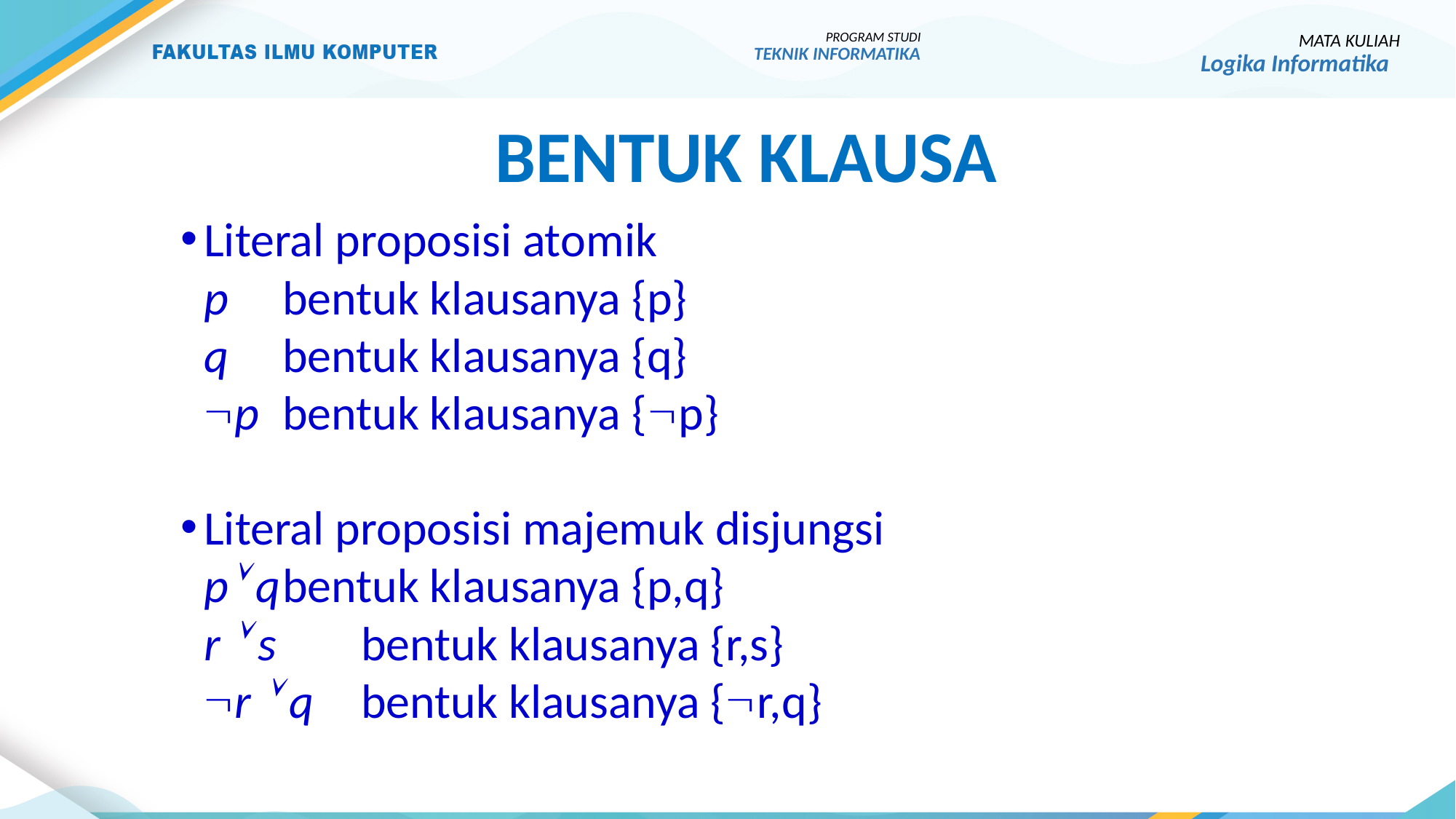

PROGRAM STUDI
TEKNIK INFORMATIKA
MATA KULIAH
Logika Informatika
Bentuk klausa
Literal proposisi atomik
	p 		bentuk klausanya {p}
	q 		bentuk klausanya {q}
	¬p 	bentuk klausanya {¬p}

Literal proposisi majemuk disjungsi
	p∨ q	bentuk klausanya {p,q}
	r ∨ s 	bentuk klausanya {r,s}
	¬r ∨ q 	bentuk klausanya {¬r,q}